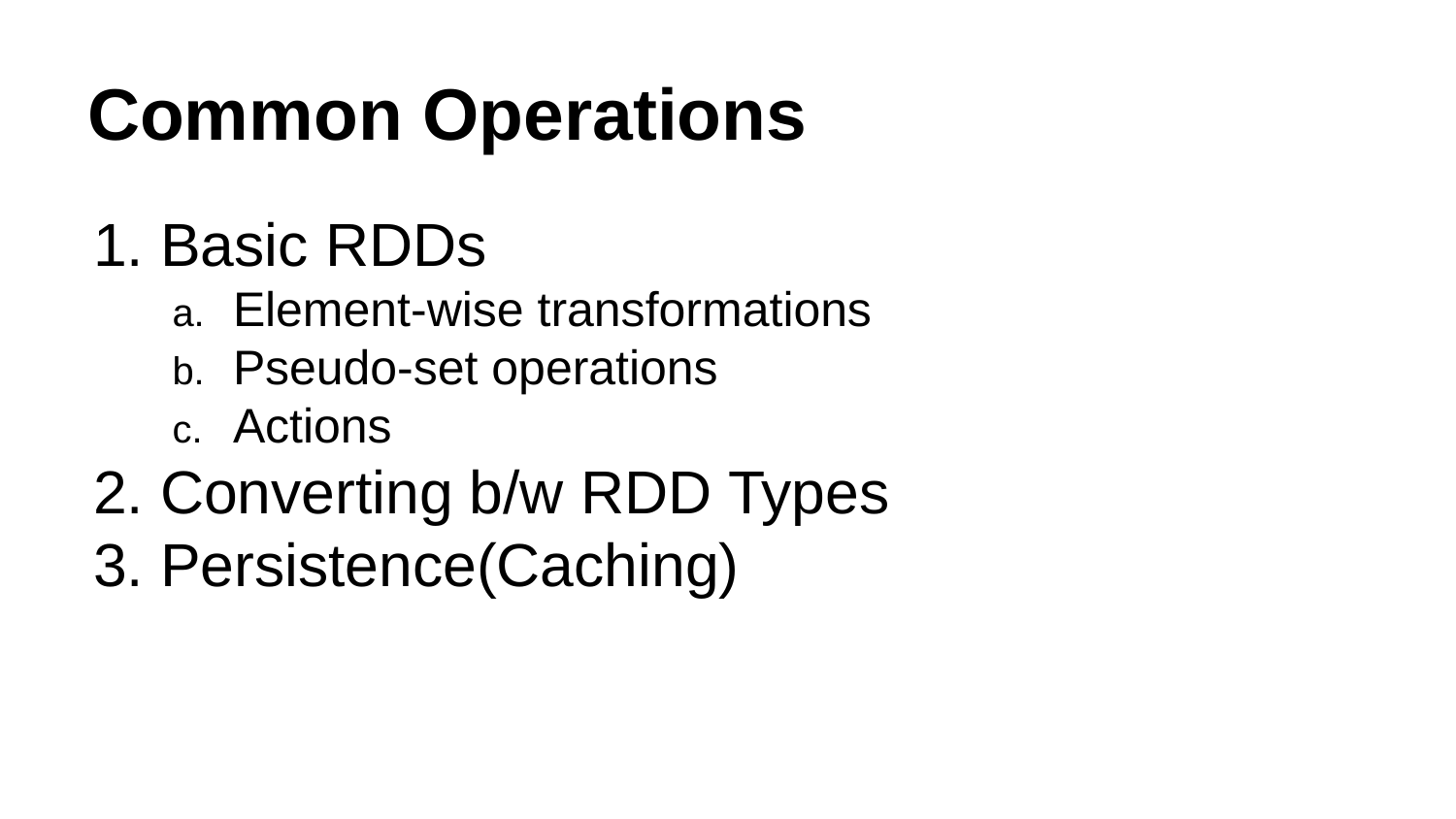

# Common Operations
Basic RDDs
Element-wise transformations
Pseudo-set operations
Actions
Converting b/w RDD Types
Persistence(Caching)